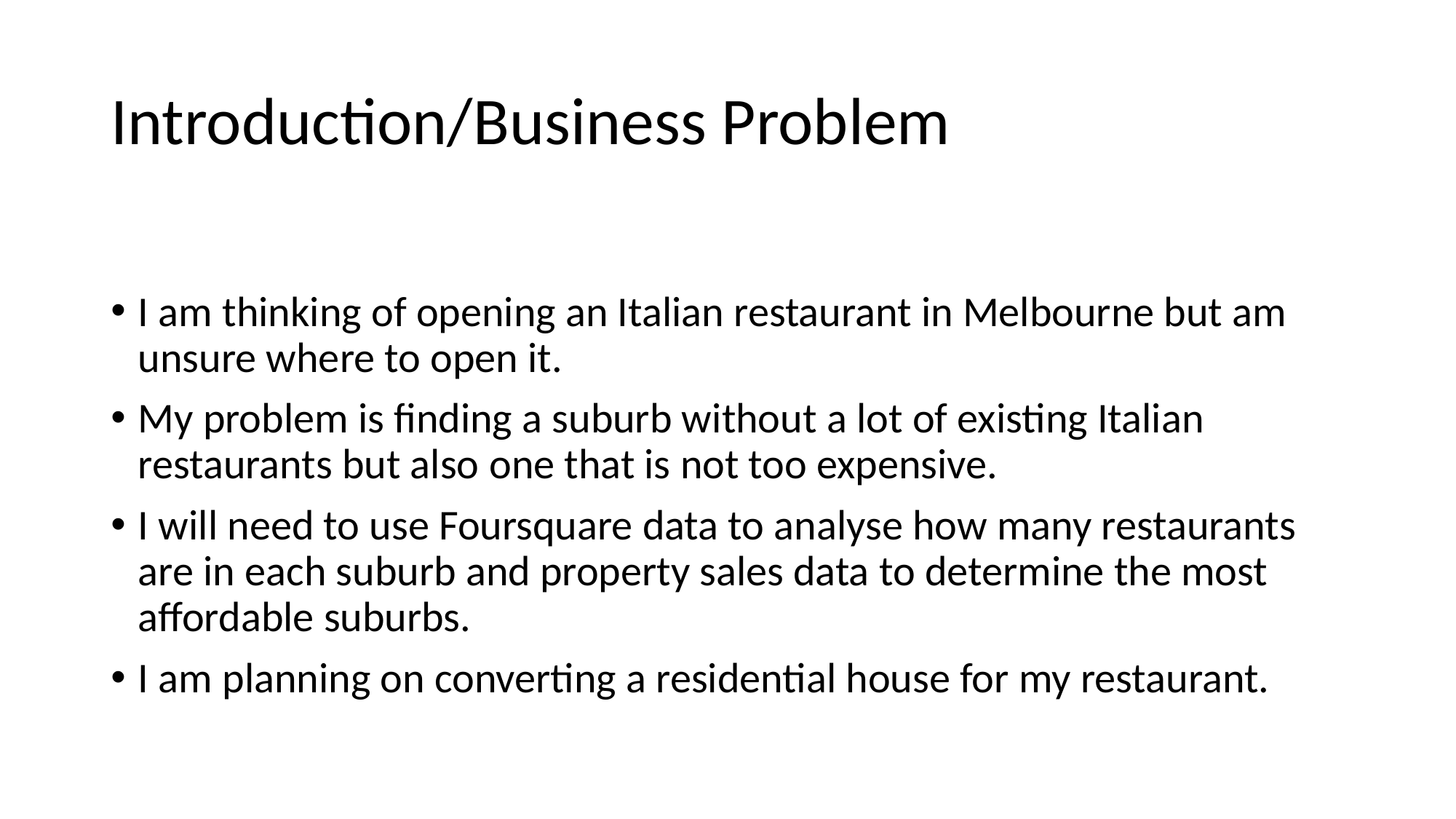

# Introduction/Business Problem

I am thinking of opening an Italian restaurant in Melbourne but am unsure where to open it.
My problem is finding a suburb without a lot of existing Italian restaurants but also one that is not too expensive.
I will need to use Foursquare data to analyse how many restaurants are in each suburb and property sales data to determine the most affordable suburbs.
I am planning on converting a residential house for my restaurant.